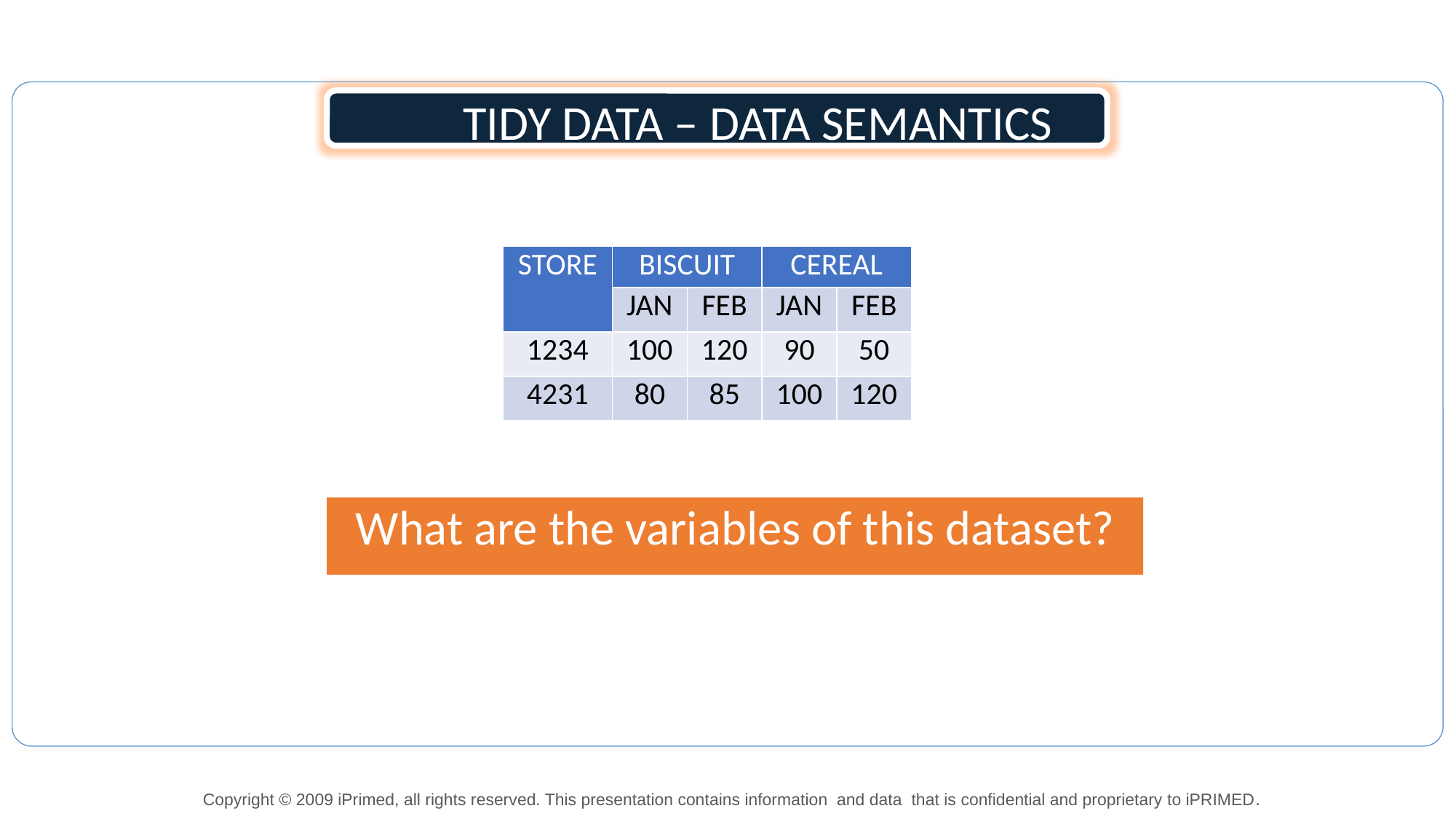

TIDY DATA – DATA SEMANTICS

| STORE | BISCUIT |  | CEREAL |  |
| --- | --- | --- | --- | --- |
|  | JAN | FEB | JAN | FEB |
| 1234 | 100 | 120 | 90 | 50 |
| 4231 | 80 | 85 | 100 | 120 |
What are the variables of this dataset?